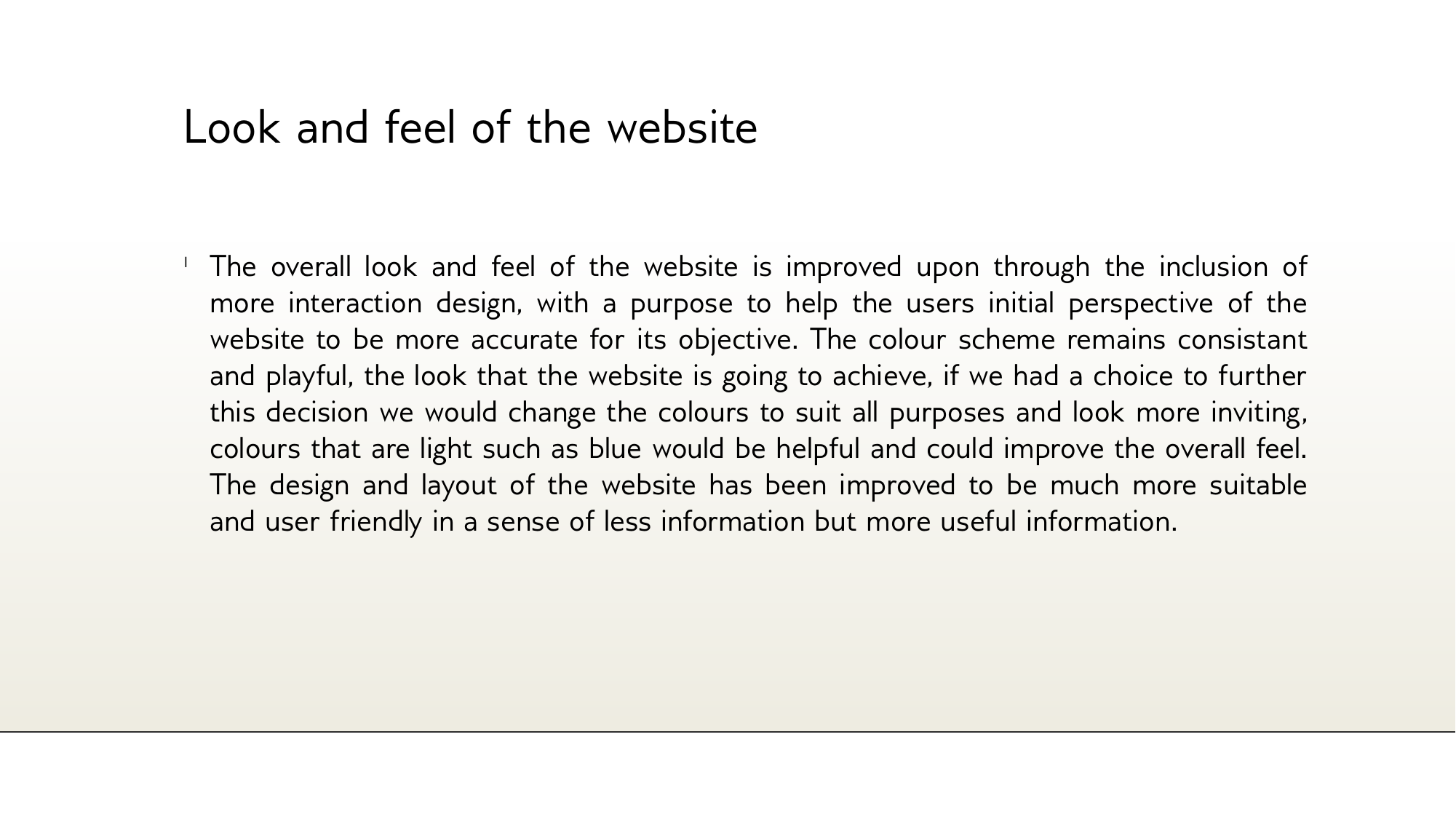

Look and feel of the website
The overall look and feel of the website is improved upon through the inclusion of more interaction design, with a purpose to help the users initial perspective of the website to be more accurate for its objective. The colour scheme remains consistant and playful, the look that the website is going to achieve, if we had a choice to further this decision we would change the colours to suit all purposes and look more inviting, colours that are light such as blue would be helpful and could improve the overall feel. The design and layout of the website has been improved to be much more suitable and user friendly in a sense of less information but more useful information.